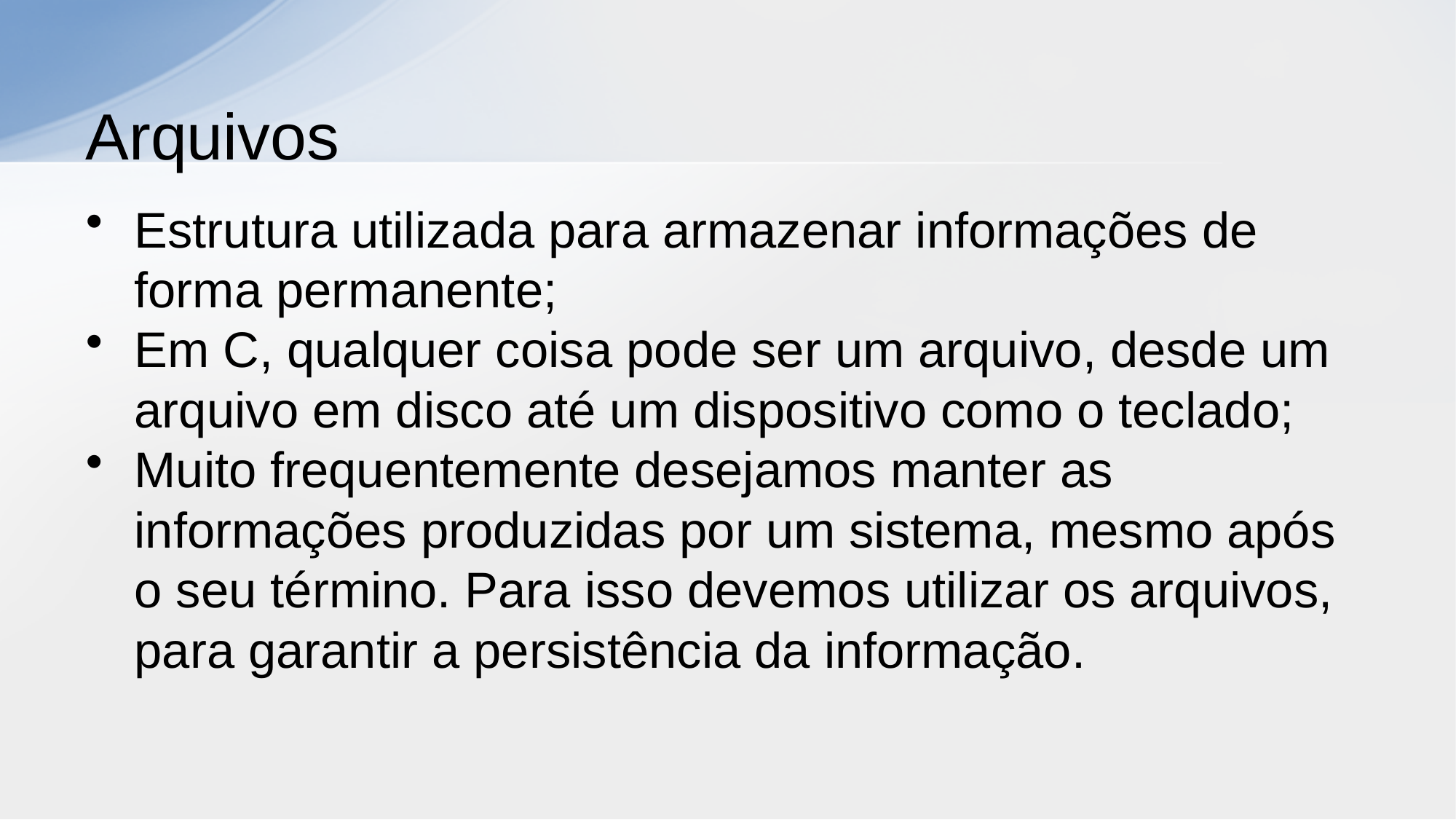

# Arquivos
Estrutura utilizada para armazenar informações de forma permanente;
Em C, qualquer coisa pode ser um arquivo, desde um arquivo em disco até um dispositivo como o teclado;
Muito frequentemente desejamos manter as informações produzidas por um sistema, mesmo após o seu término. Para isso devemos utilizar os arquivos, para garantir a persistência da informação.